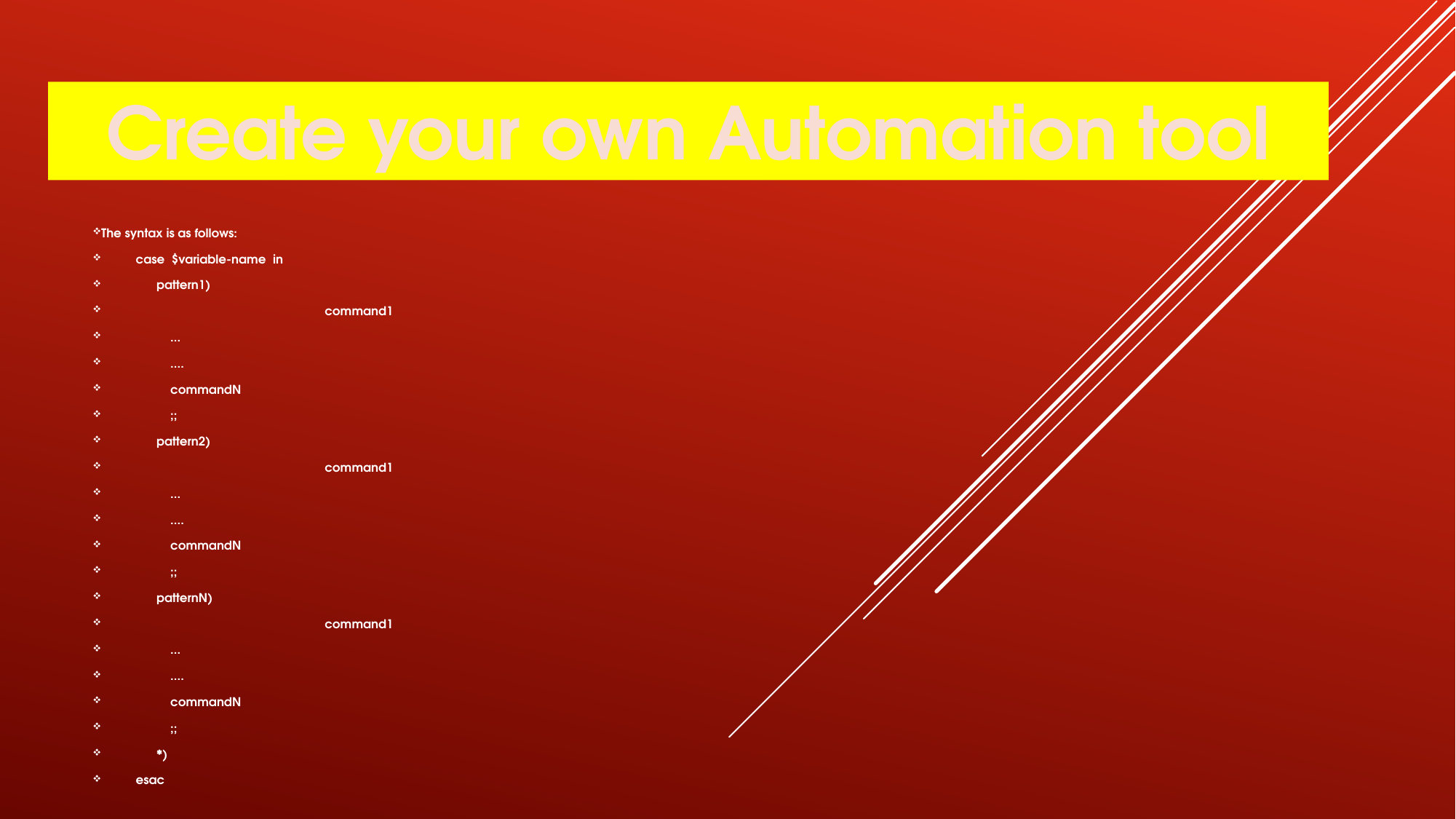

Create your own Automation tool
The syntax is as follows:
          case  $variable-name  in
                pattern1)
     		    command1
                    ...
                    ....
                    commandN
                    ;;
                pattern2)
     		    command1
                    ...
                    ....
                    commandN
                    ;;
                patternN)
     		    command1
                    ...
                    ....
                    commandN
                    ;;
                *)
          esac